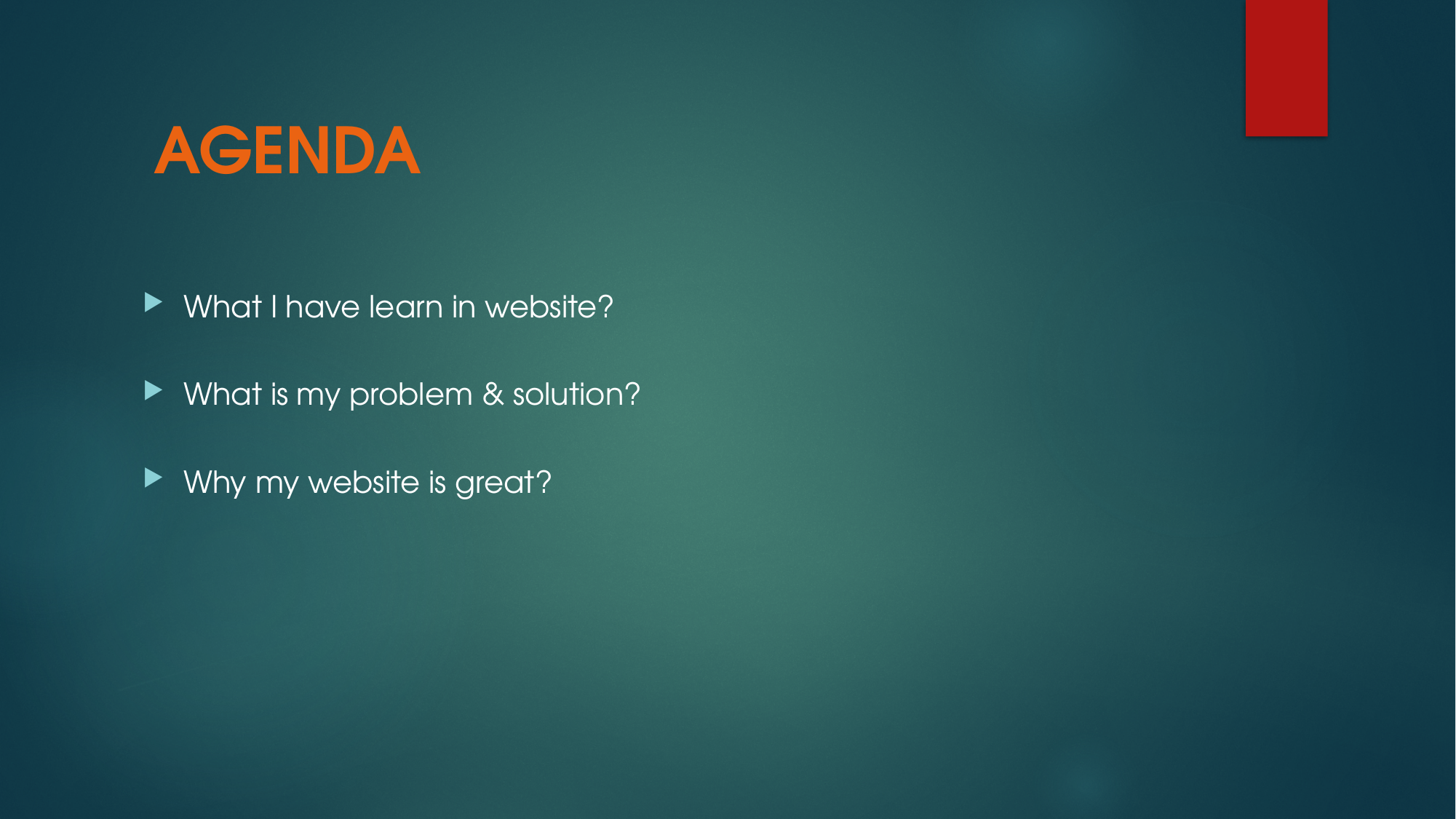

# AGENDA
What I have learn in website?
What is my problem & solution?
Why my website is great?